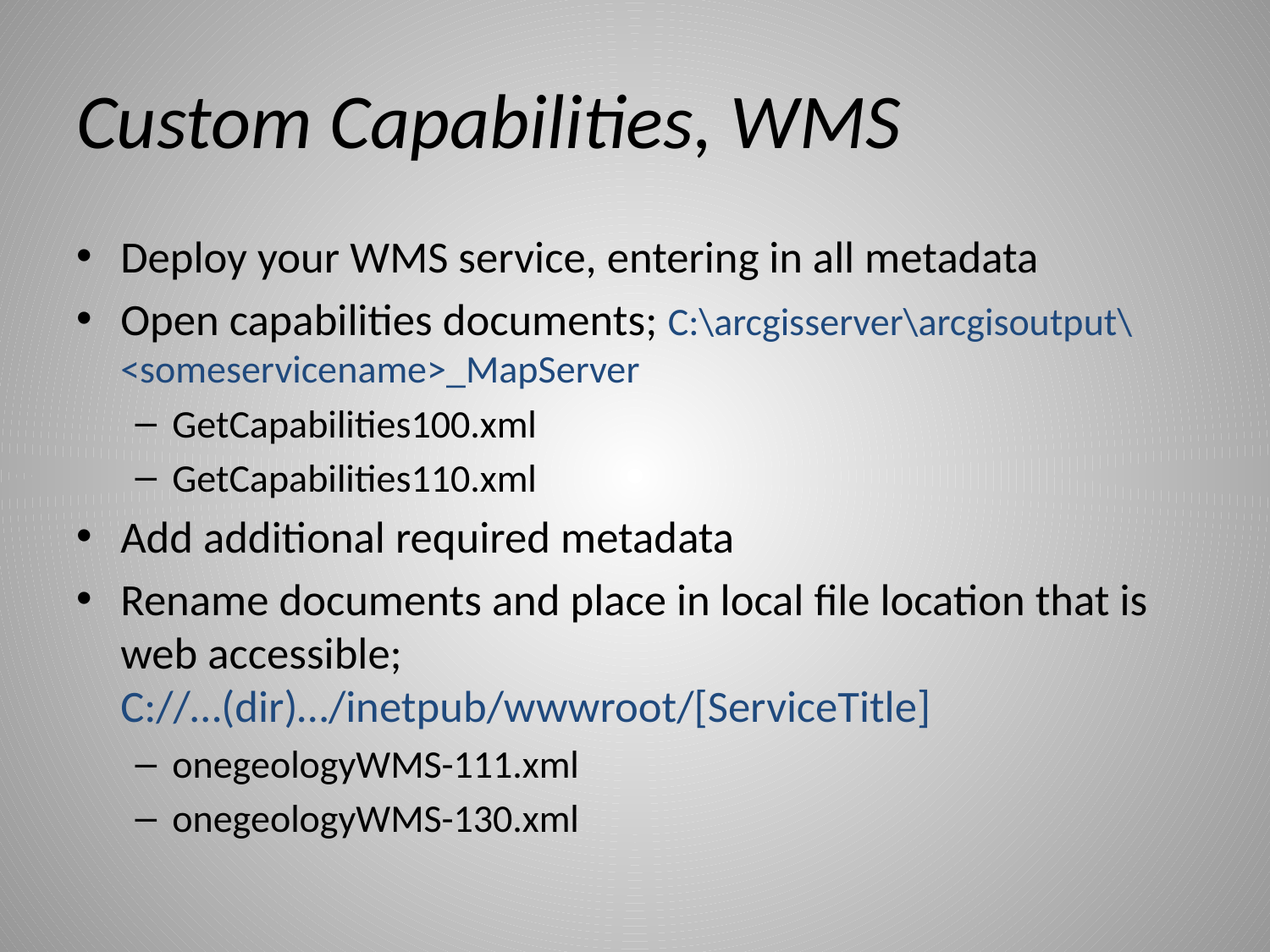

# Custom Capabilities, WMS
Deploy your WMS service, entering in all metadata
Open capabilities documents; C:\arcgisserver\arcgisoutput\<someservicename>_MapServer
GetCapabilities100.xml
GetCapabilities110.xml
Add additional required metadata
Rename documents and place in local file location that is web accessible; C://…(dir)…/inetpub/wwwroot/[ServiceTitle]
onegeologyWMS-111.xml
onegeologyWMS-130.xml